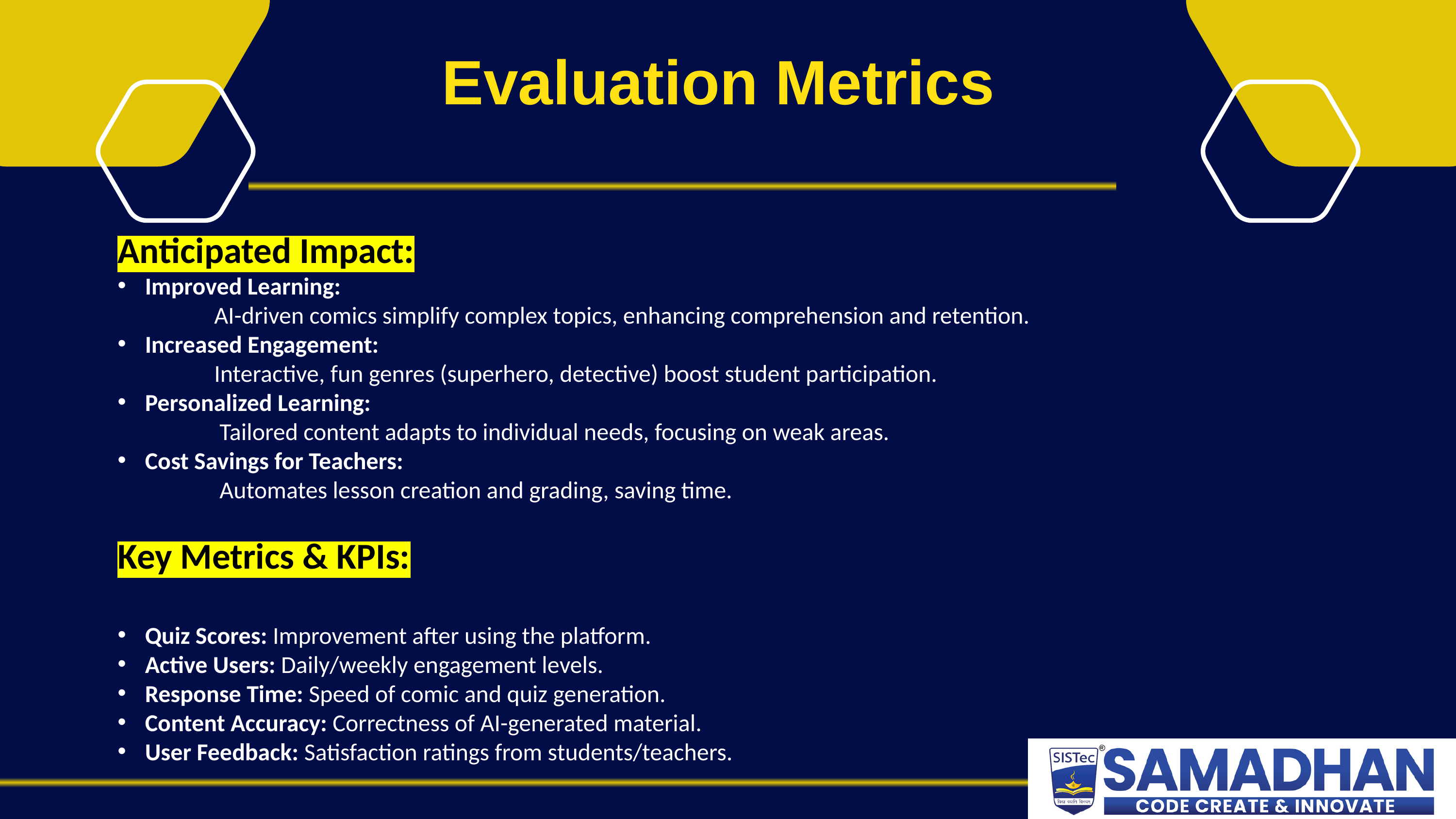

Evaluation Metrics

Anticipated Impact:
Improved Learning:
           AI-driven comics simplify complex topics, enhancing comprehension and retention.
Increased Engagement:
           Interactive, fun genres (superhero, detective) boost student participation.
Personalized Learning:
            Tailored content adapts to individual needs, focusing on weak areas.
Cost Savings for Teachers:
            Automates lesson creation and grading, saving time.
Key Metrics & KPIs:

Quiz Scores: Improvement after using the platform.
Active Users: Daily/weekly engagement levels.
Response Time: Speed of comic and quiz generation.
Content Accuracy: Correctness of AI-generated material.
User Feedback: Satisfaction ratings from students/teachers.